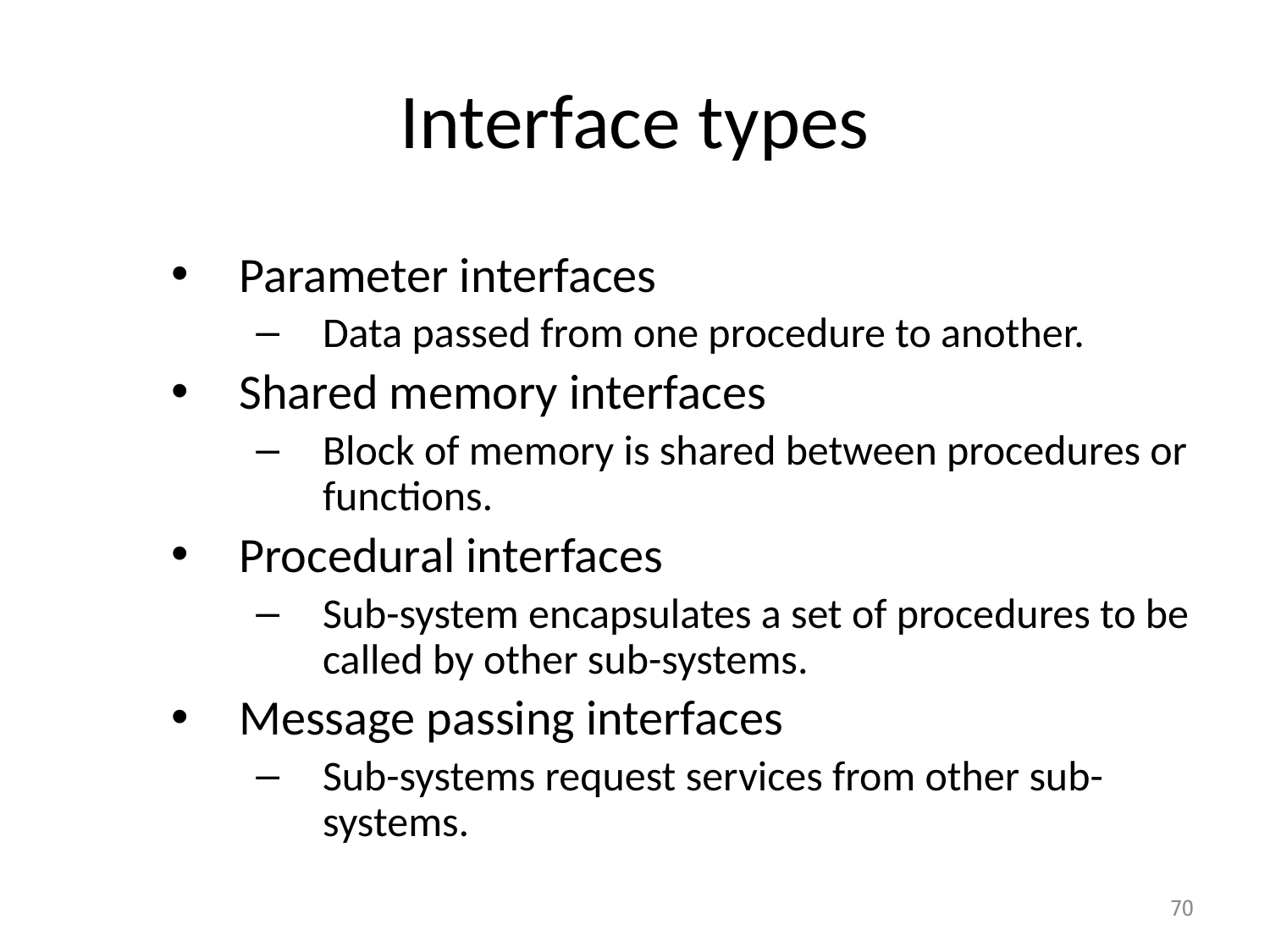

# Interface types
Parameter interfaces
Data passed from one procedure to another.
Shared memory interfaces
Block of memory is shared between procedures or functions.
Procedural interfaces
Sub-system encapsulates a set of procedures to be called by other sub-systems.
Message passing interfaces
Sub-systems request services from other sub-systems.
70